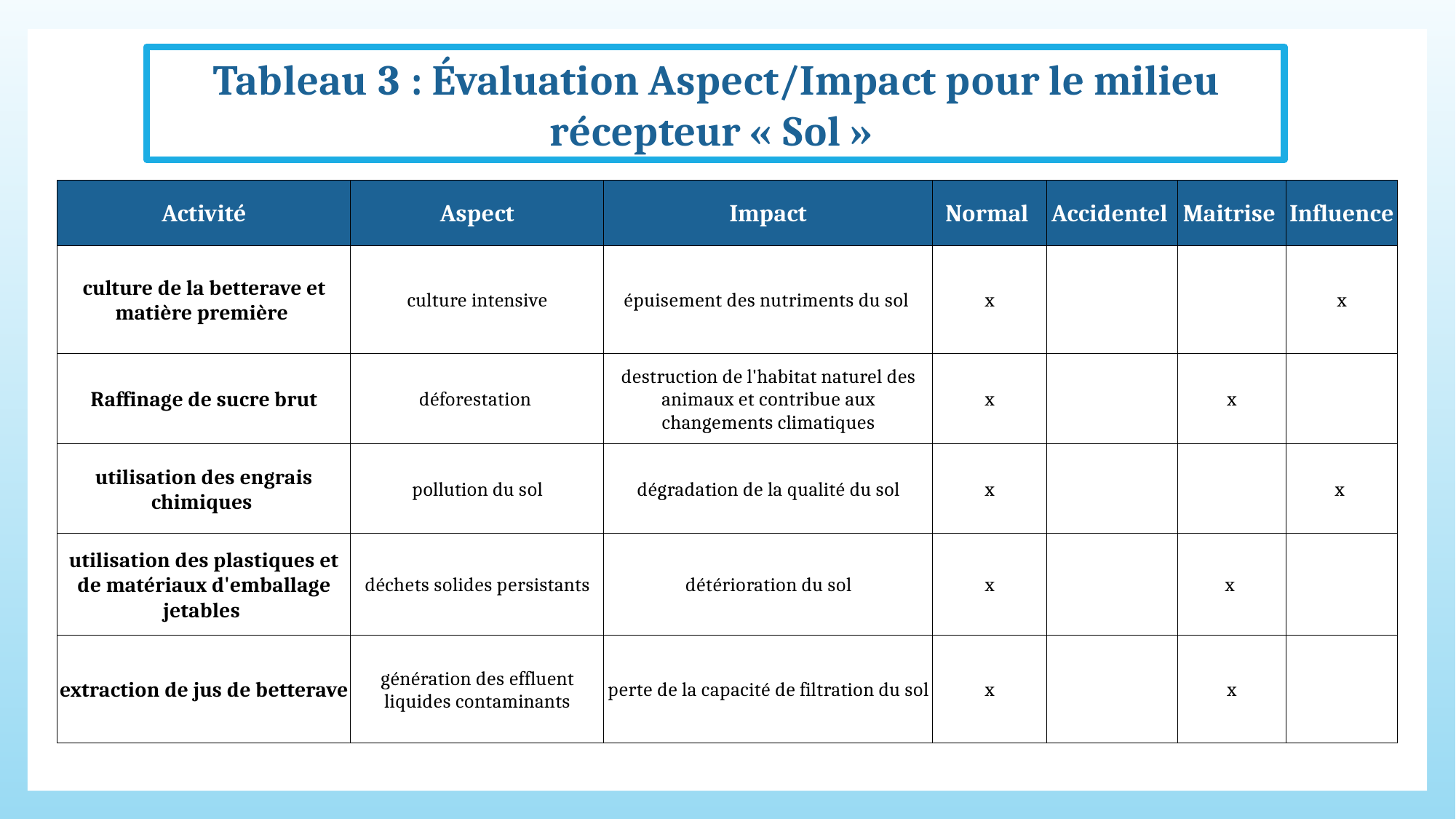

Tableau 3 : Évaluation Aspect/Impact pour le milieu récepteur « Sol »
| Activité | Aspect | Impact | Normal | Accidentel | Maitrise | Influence |
| --- | --- | --- | --- | --- | --- | --- |
| culture de la betterave et matière première | culture intensive | épuisement des nutriments du sol | x |  |  | x |
| Raffinage de sucre brut | déforestation | destruction de l'habitat naturel des animaux et contribue aux changements climatiques | x |  | x |  |
| utilisation des engrais chimiques | pollution du sol | dégradation de la qualité du sol | x |  |  | x |
| utilisation des plastiques et de matériaux d'emballage jetables | déchets solides persistants | détérioration du sol | x |  | x |  |
| extraction de jus de betterave | génération des effluent liquides contaminants | perte de la capacité de filtration du sol | x |  | x |  |
11